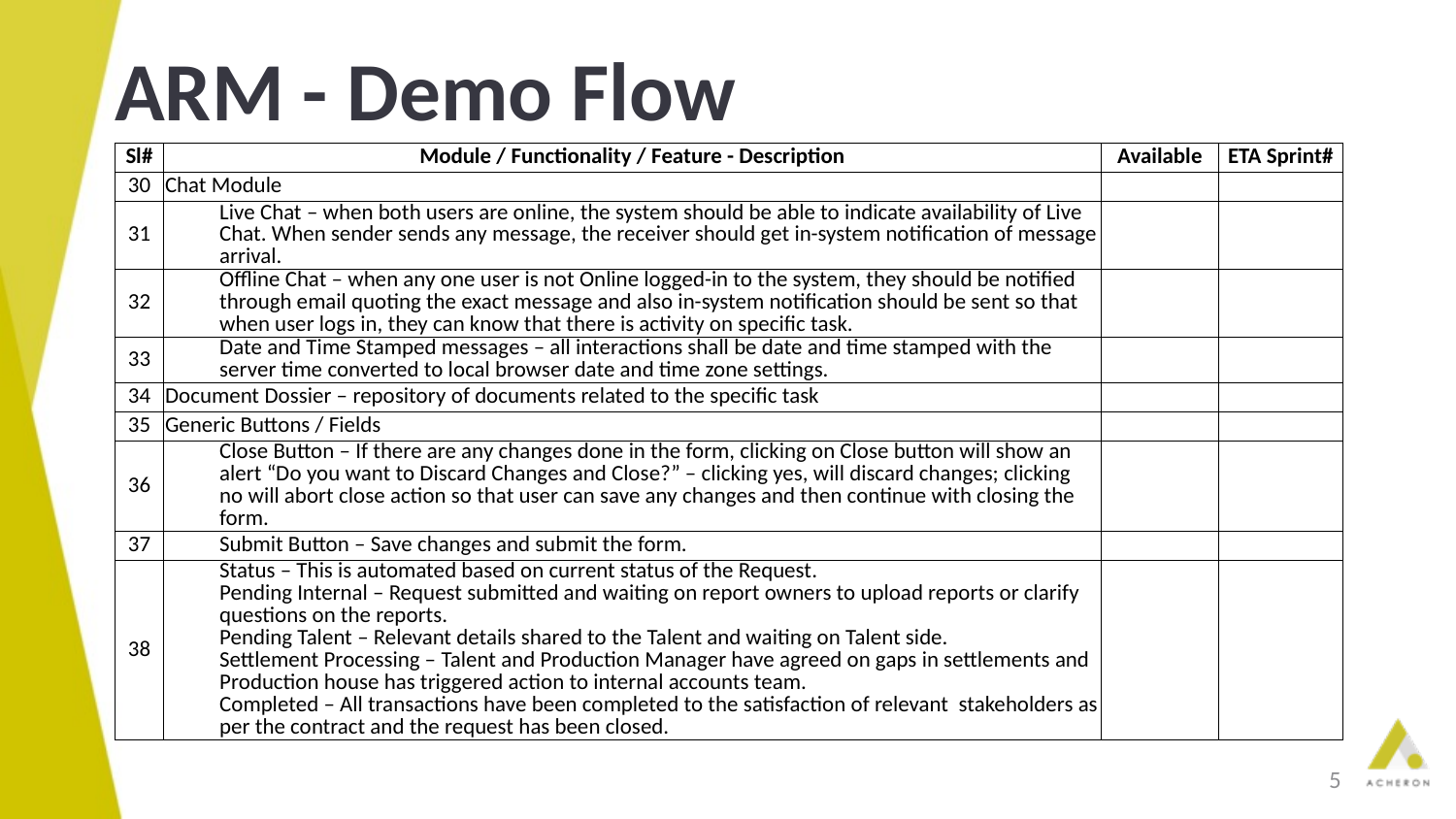

# ARM - Demo Flow
| Sl# | Module / Functionality / Feature - Description | Available | ETA Sprint# |
| --- | --- | --- | --- |
| 30 | Chat Module |  |  |
| 31 | Live Chat – when both users are online, the system should be able to indicate availability of Live Chat. When sender sends any message, the receiver should get in-system notification of message arrival. |  |  |
| 32 | Offline Chat – when any one user is not Online logged-in to the system, they should be notified through email quoting the exact message and also in-system notification should be sent so that when user logs in, they can know that there is activity on specific task. |  |  |
| 33 | Date and Time Stamped messages – all interactions shall be date and time stamped with the server time converted to local browser date and time zone settings. |  |  |
| 34 | Document Dossier – repository of documents related to the specific task |  |  |
| 35 | Generic Buttons / Fields |  |  |
| 36 | Close Button – If there are any changes done in the form, clicking on Close button will show an alert “Do you want to Discard Changes and Close?” – clicking yes, will discard changes; clicking no will abort close action so that user can save any changes and then continue with closing the form. |  |  |
| 37 | Submit Button – Save changes and submit the form. |  |  |
| 38 | Status – This is automated based on current status of the Request. Pending Internal – Request submitted and waiting on report owners to upload reports or clarify questions on the reports. Pending Talent – Relevant details shared to the Talent and waiting on Talent side. Settlement Processing – Talent and Production Manager have agreed on gaps in settlements and Production house has triggered action to internal accounts team. Completed – All transactions have been completed to the satisfaction of relevant stakeholders as per the contract and the request has been closed. |  |  |
5